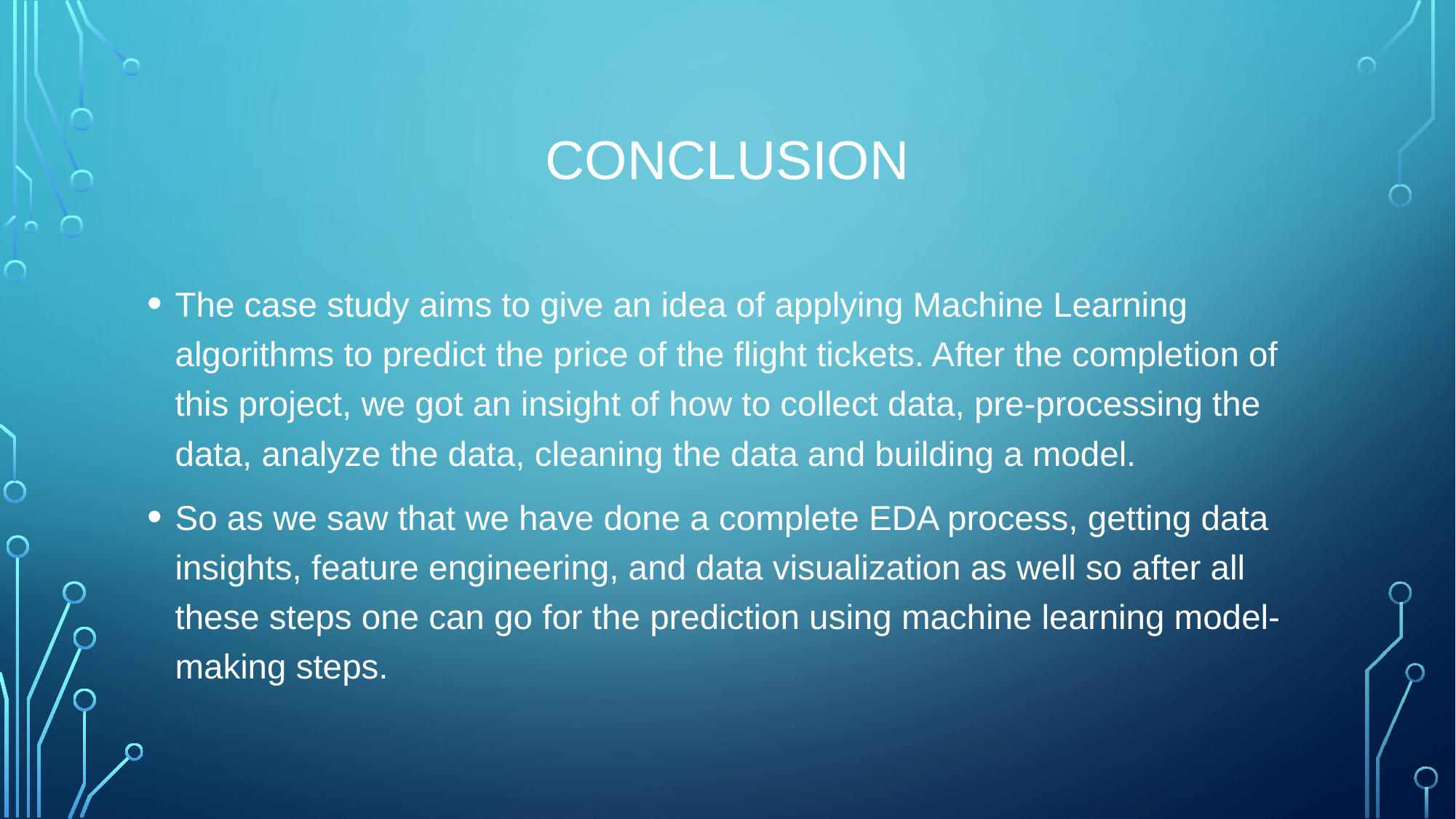

# conclusion
The case study aims to give an idea of applying Machine Learning algorithms to predict the price of the flight tickets. After the completion of this project, we got an insight of how to collect data, pre-processing the data, analyze the data, cleaning the data and building a model.
So as we saw that we have done a complete EDA process, getting data insights, feature engineering, and data visualization as well so after all these steps one can go for the prediction using machine learning model-making steps.